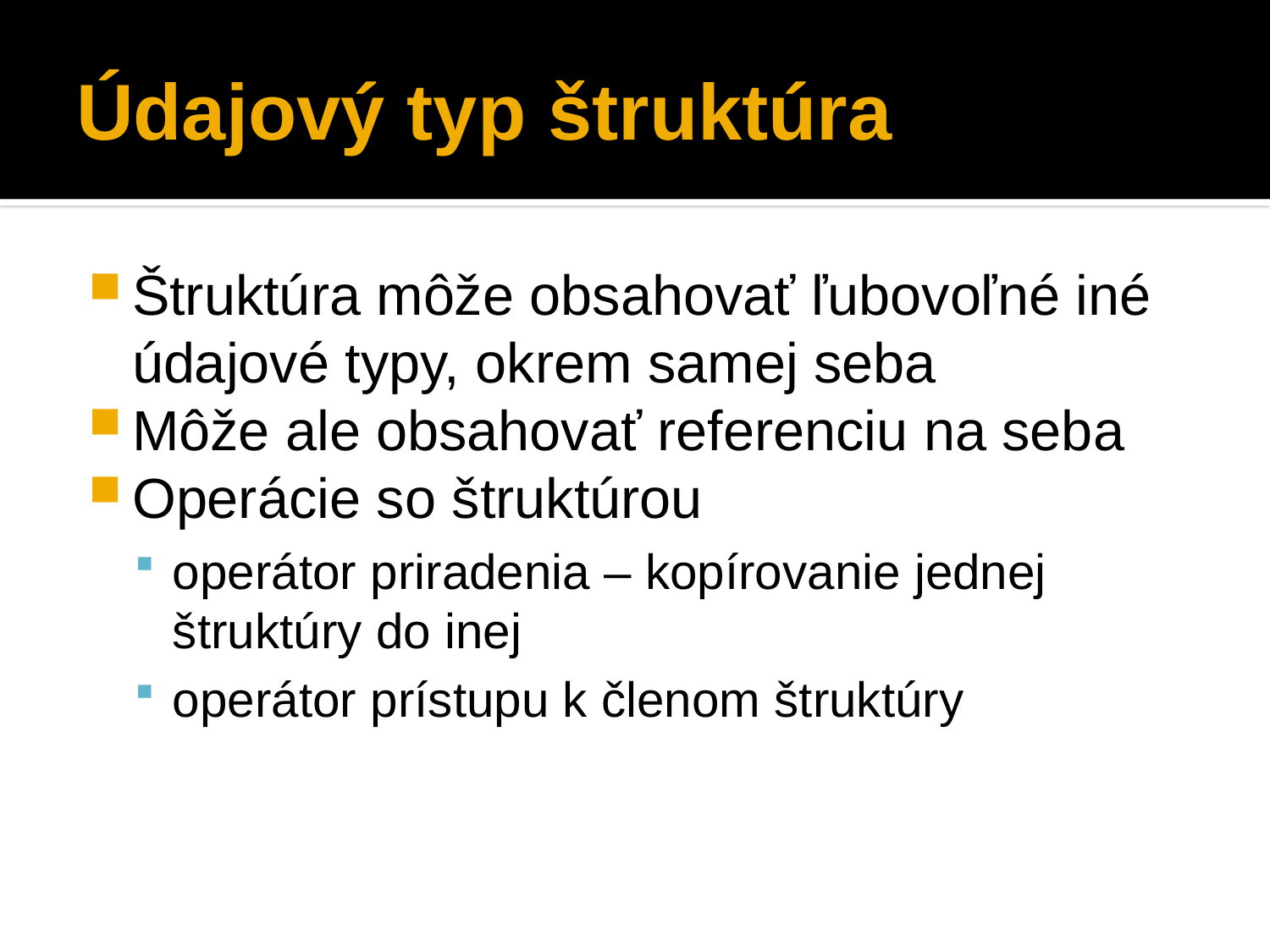

# Údajový typ štruktúra
Štruktúra môže obsahovať ľubovoľné iné údajové typy, okrem samej seba
Môže ale obsahovať referenciu na seba
Operácie so štruktúrou
operátor priradenia – kopírovanie jednej štruktúry do inej
operátor prístupu k členom štruktúry